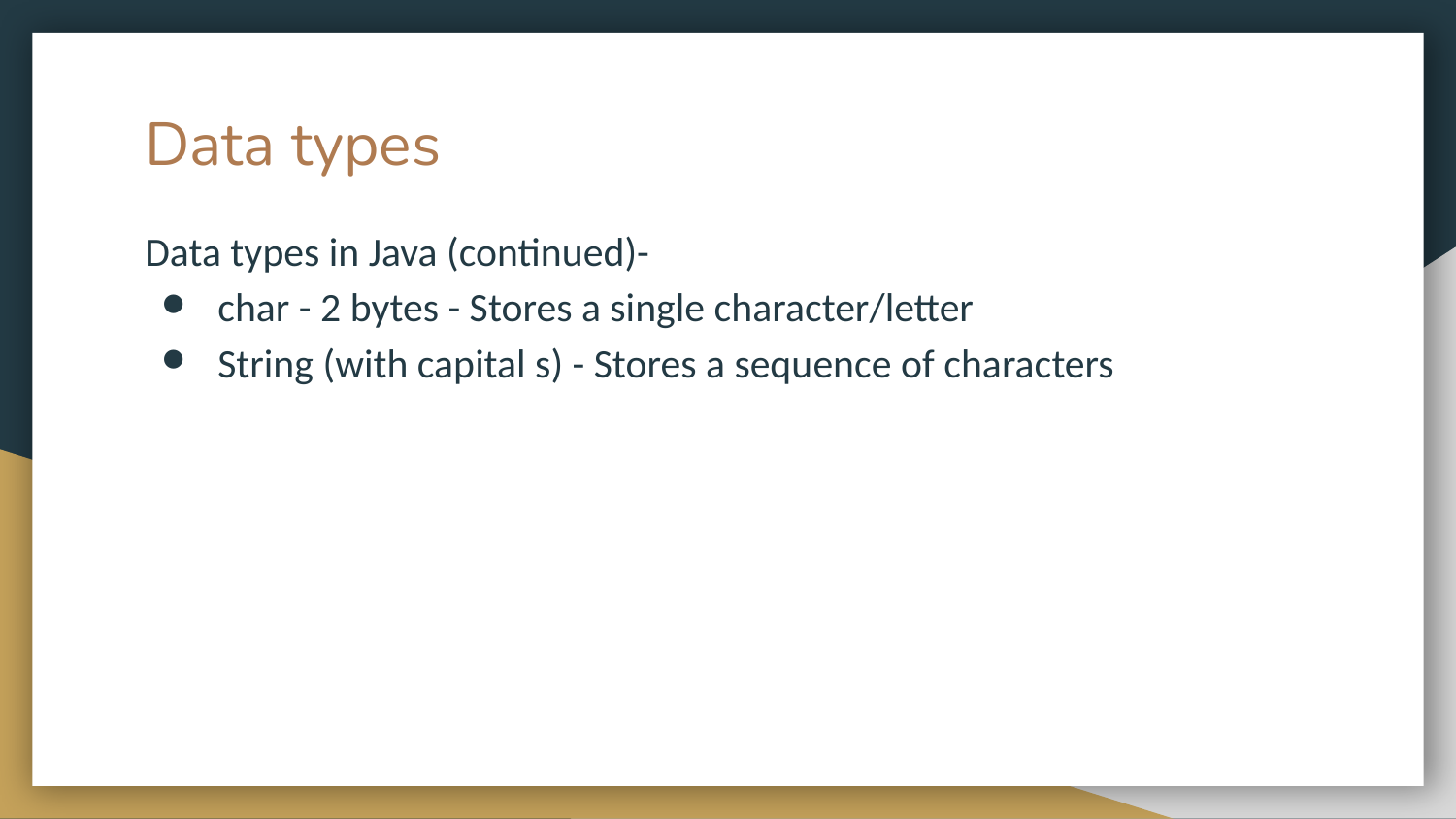

# Data types
Data types in Java (continued)-
char - 2 bytes - Stores a single character/letter
String (with capital s) - Stores a sequence of characters